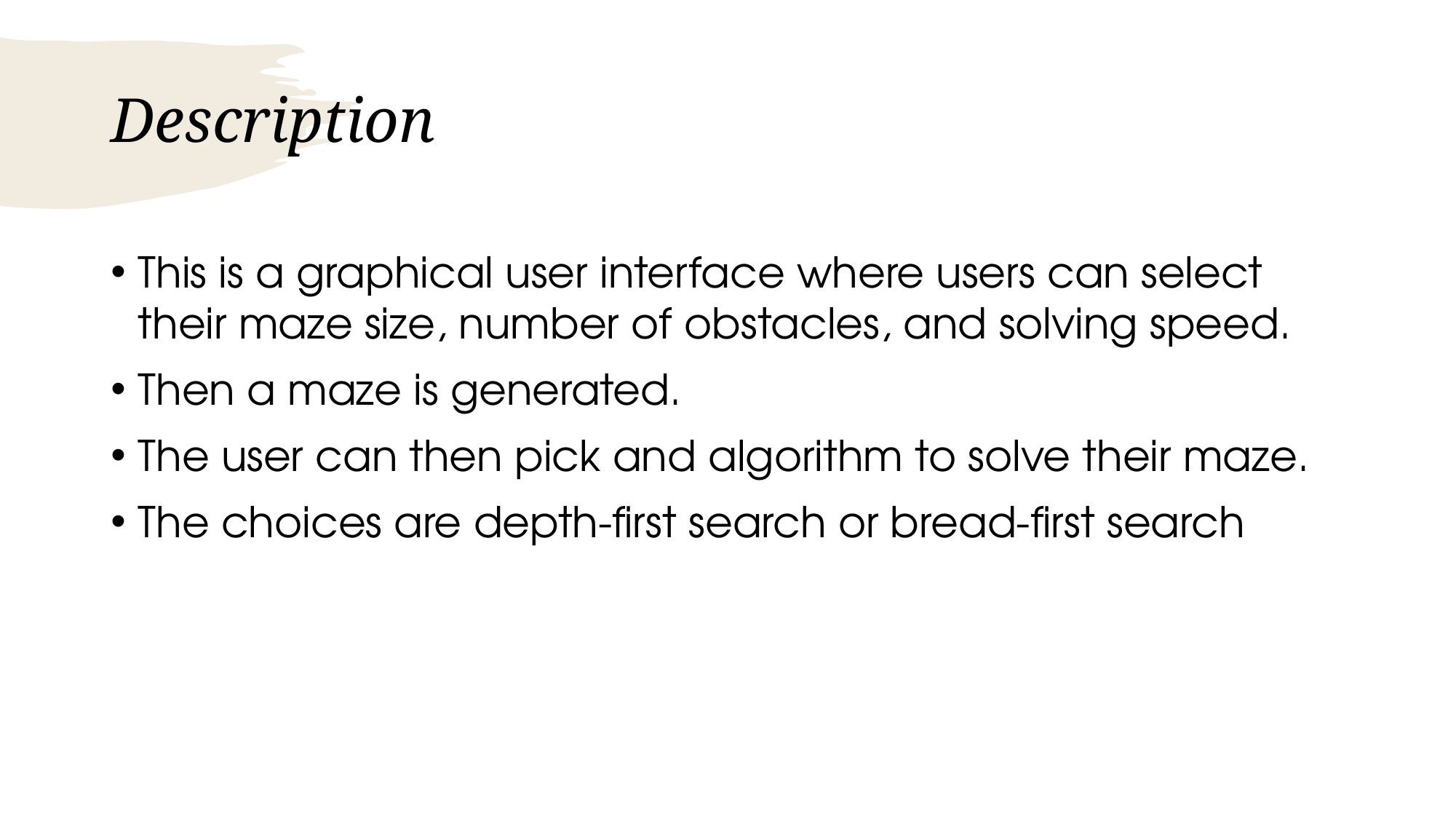

# Description
This is a graphical user interface where users can select their maze size, number of obstacles, and solving speed.
Then a maze is generated.
The user can then pick and algorithm to solve their maze.
The choices are depth-first search or bread-first search